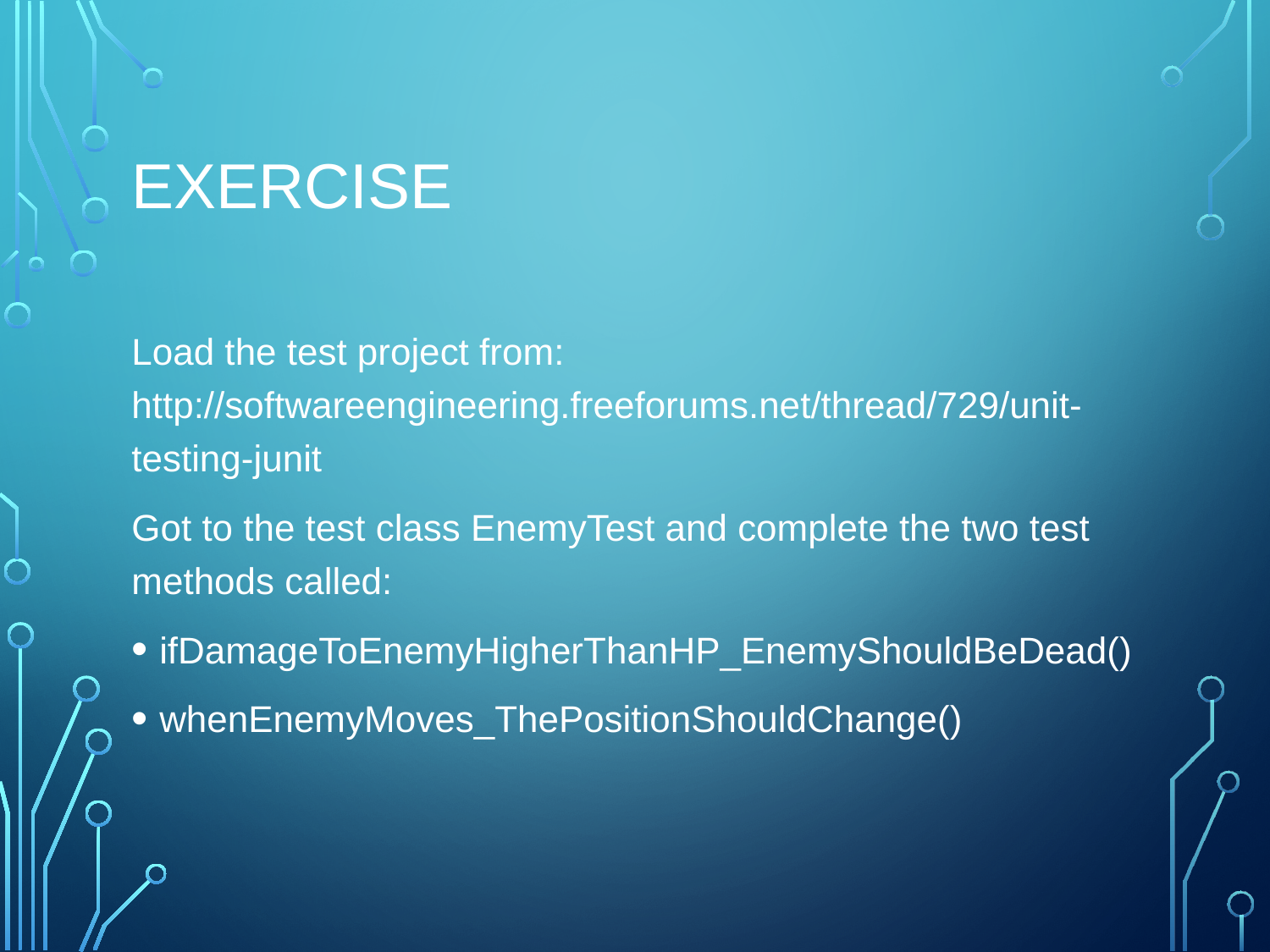

# Exercise
Load the test project from: http://softwareengineering.freeforums.net/thread/729/unit-testing-junit
Got to the test class EnemyTest and complete the two test methods called:
ifDamageToEnemyHigherThanHP_EnemyShouldBeDead()
whenEnemyMoves_ThePositionShouldChange()